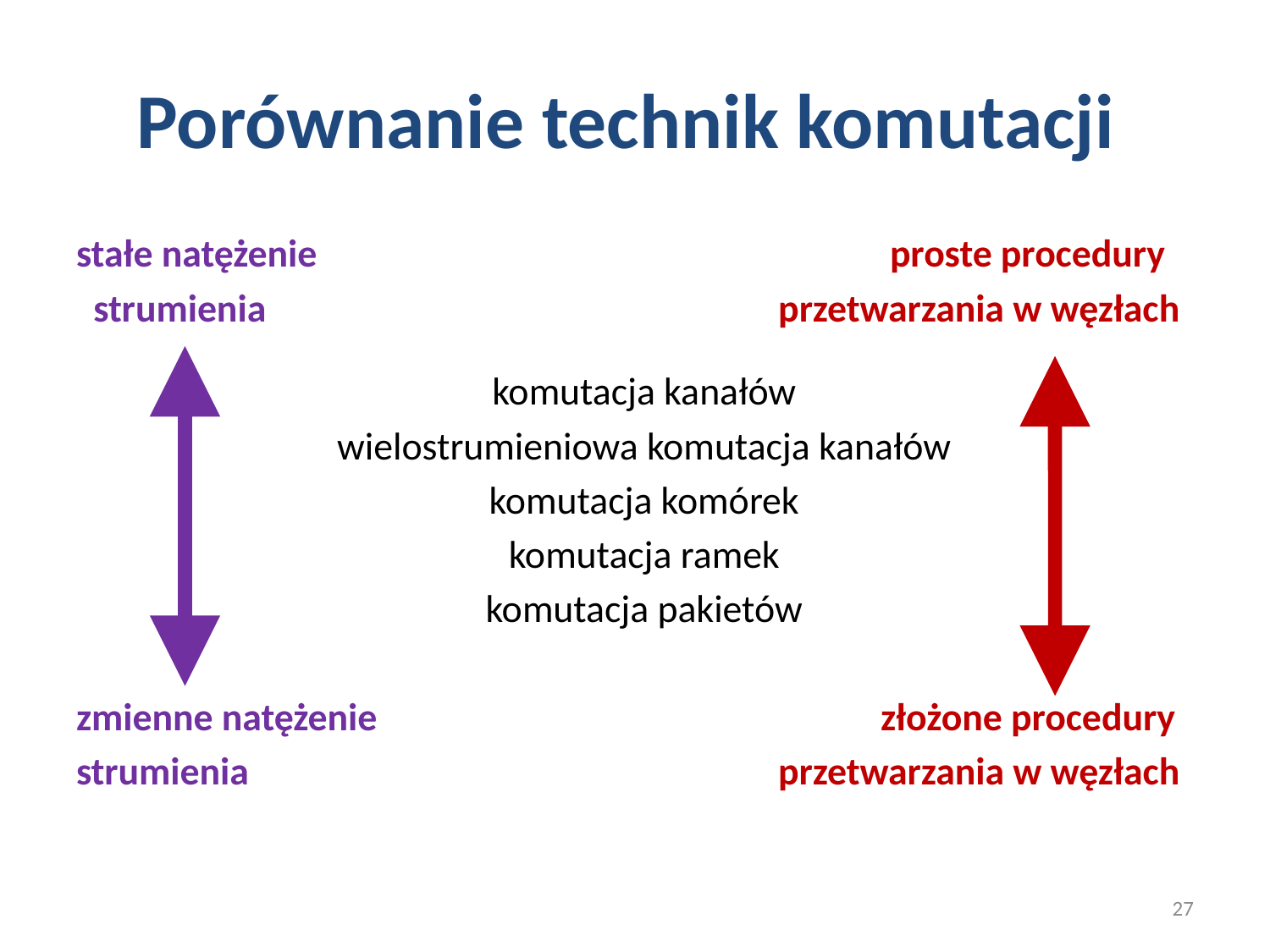

# Porównanie technik komutacji
stałe natężenie                                                                  proste procedury
  strumienia                                                           przetwarzania w węzłach

komutacja kanałów
wielostrumieniowa komutacja kanałów
komutacja komórek
komutacja ramek
komutacja pakietów

zmienne natężenie                                                          złożone procedury
strumienia                                                             przetwarzania w węzłach

27